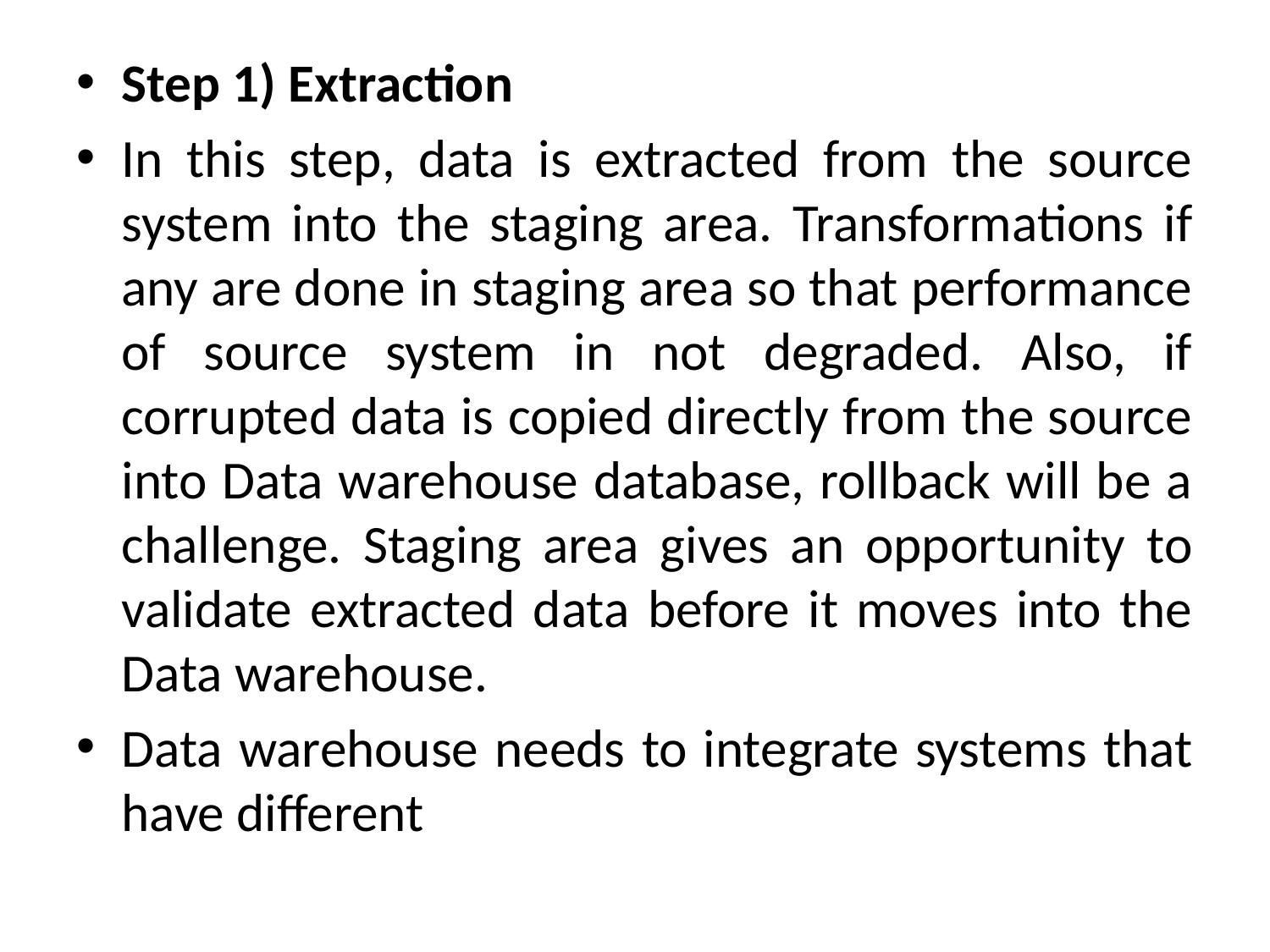

Step 1) Extraction
In this step, data is extracted from the source system into the staging area. Transformations if any are done in staging area so that performance of source system in not degraded. Also, if corrupted data is copied directly from the source into Data warehouse database, rollback will be a challenge. Staging area gives an opportunity to validate extracted data before it moves into the Data warehouse.
Data warehouse needs to integrate systems that have different